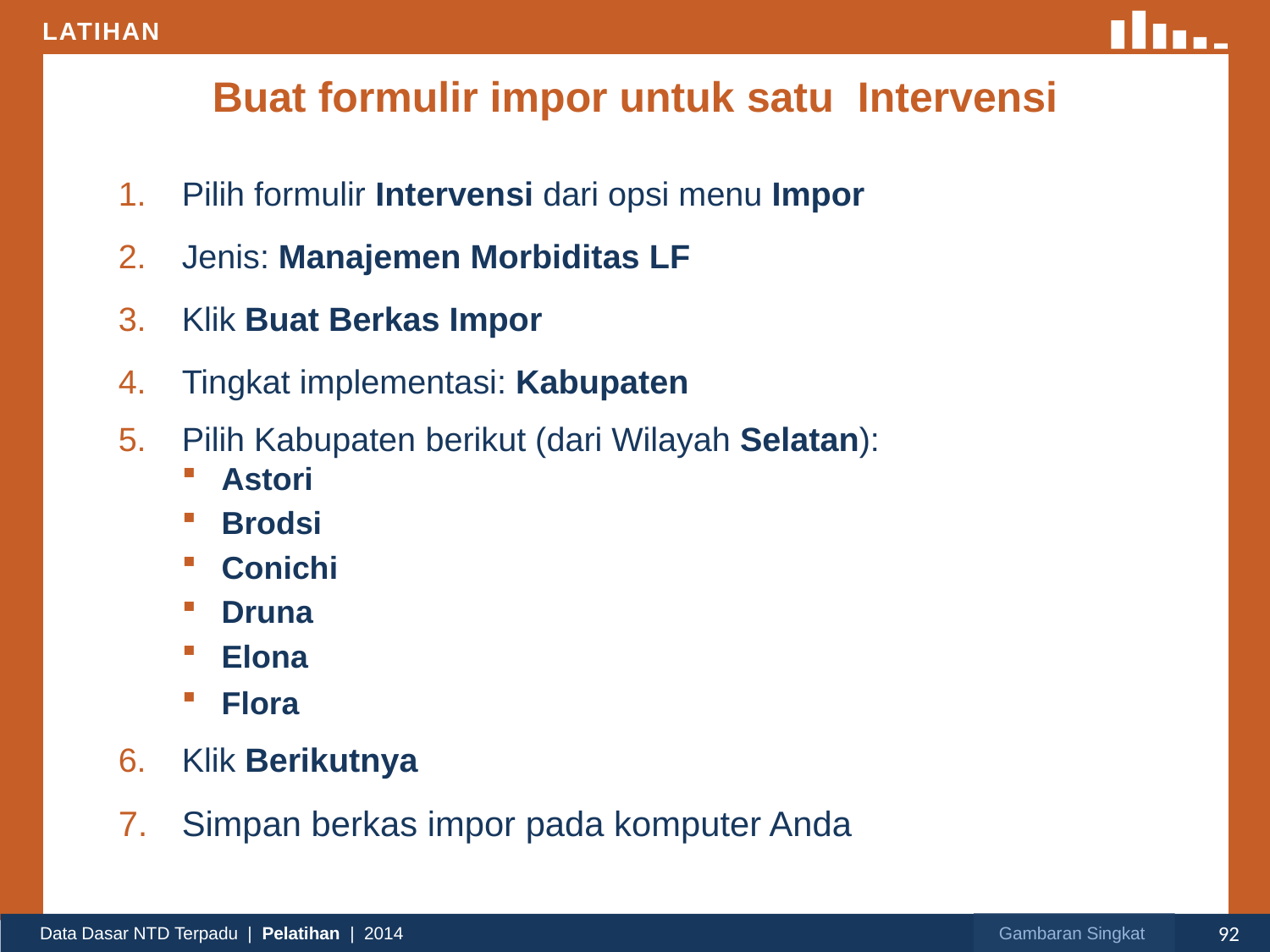

# Buat formulir impor untuk satu  Intervensi
Pilih formulir Intervensi dari opsi menu Impor
Jenis: Manajemen Morbiditas LF
Klik Buat Berkas Impor
Tingkat implementasi: Kabupaten
Pilih Kabupaten berikut (dari Wilayah Selatan):
Astori
Brodsi
Conichi
Druna
Elona
Flora
Klik Berikutnya
Simpan berkas impor pada komputer Anda